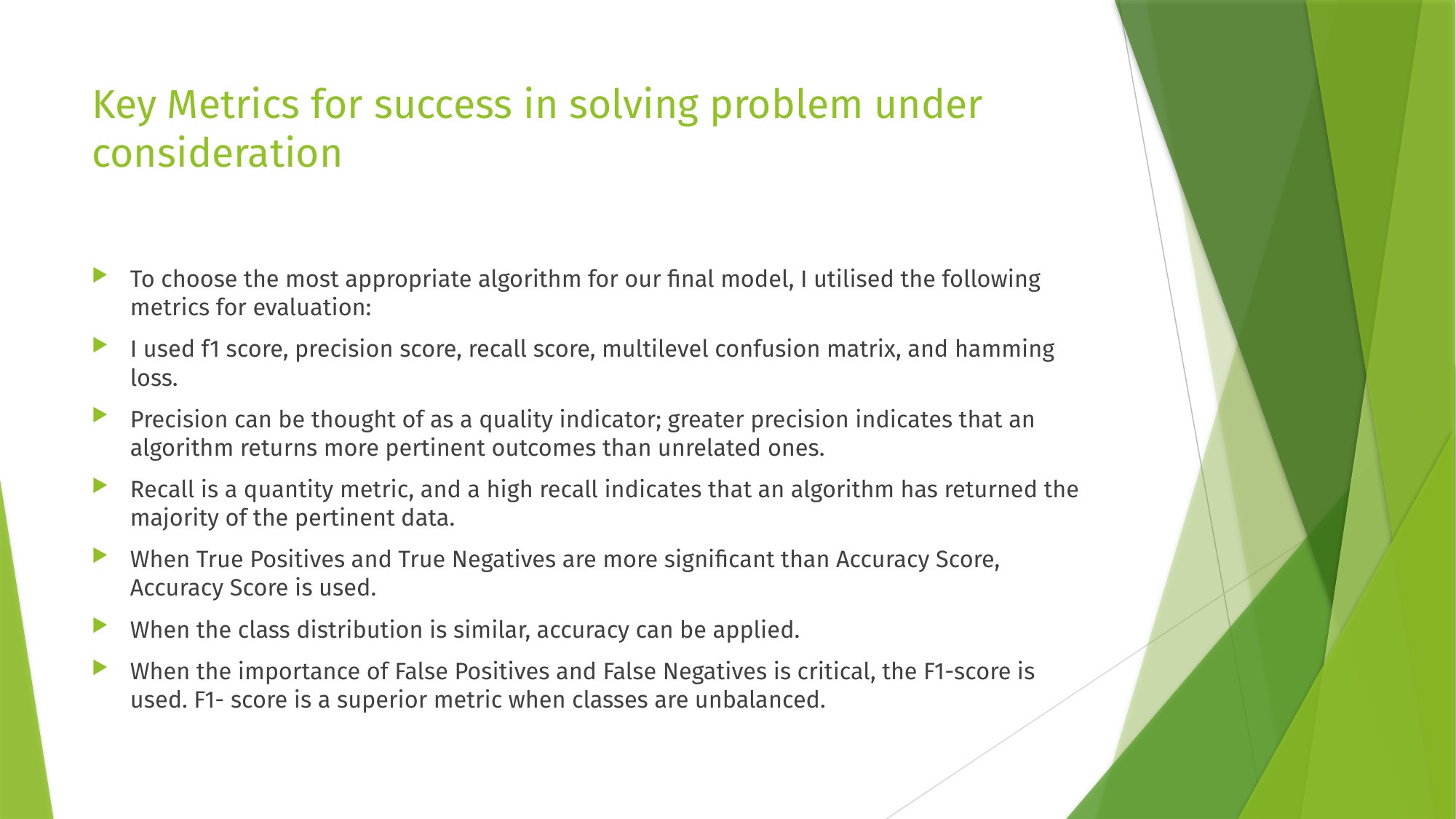

# Key Metrics for success in solving problem under consideration
To choose the most appropriate algorithm for our final model, I utilised the following metrics for evaluation:
I used f1 score, precision score, recall score, multilevel confusion matrix, and hamming loss.
Precision can be thought of as a quality indicator; greater precision indicates that an algorithm returns more pertinent outcomes than unrelated ones.
Recall is a quantity metric, and a high recall indicates that an algorithm has returned the majority of the pertinent data.
When True Positives and True Negatives are more significant than Accuracy Score, Accuracy Score is used.
When the class distribution is similar, accuracy can be applied.
When the importance of False Positives and False Negatives is critical, the F1-score is used. F1- score is a superior metric when classes are unbalanced.